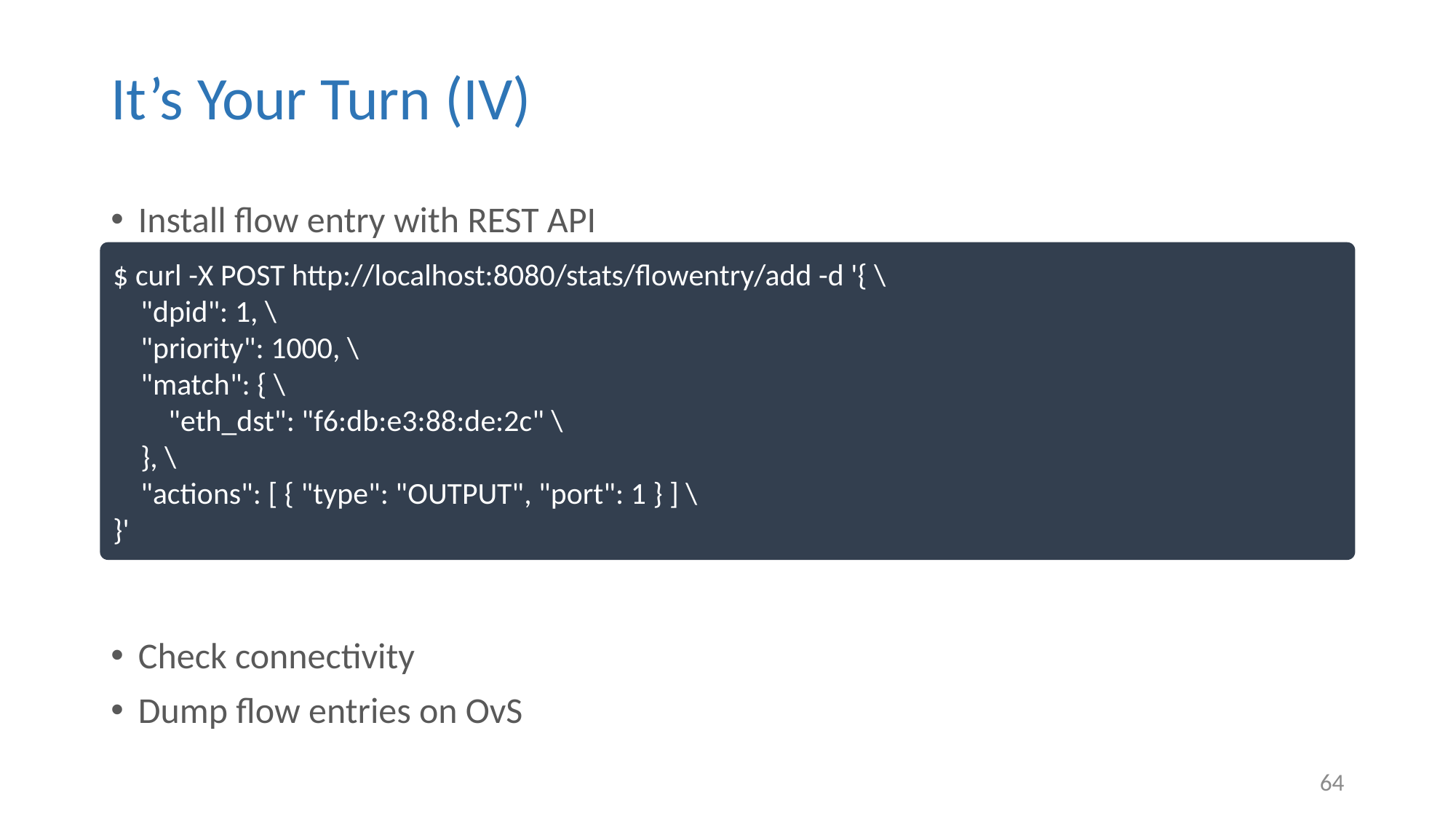

# It’s Your Turn (IV)
Install flow entry with REST API

Check connectivity
Dump flow entries on OvS

$ curl -X POST http://localhost:8080/stats/flowentry/add -d '{ \
    "dpid": 1, \
    "priority": 1000, \
    "match": { \
        "eth_dst": "f6:db:e3:88:de:2c" \
    }, \
    "actions": [ { "type": "OUTPUT", "port": 1 } ] \
}'

64